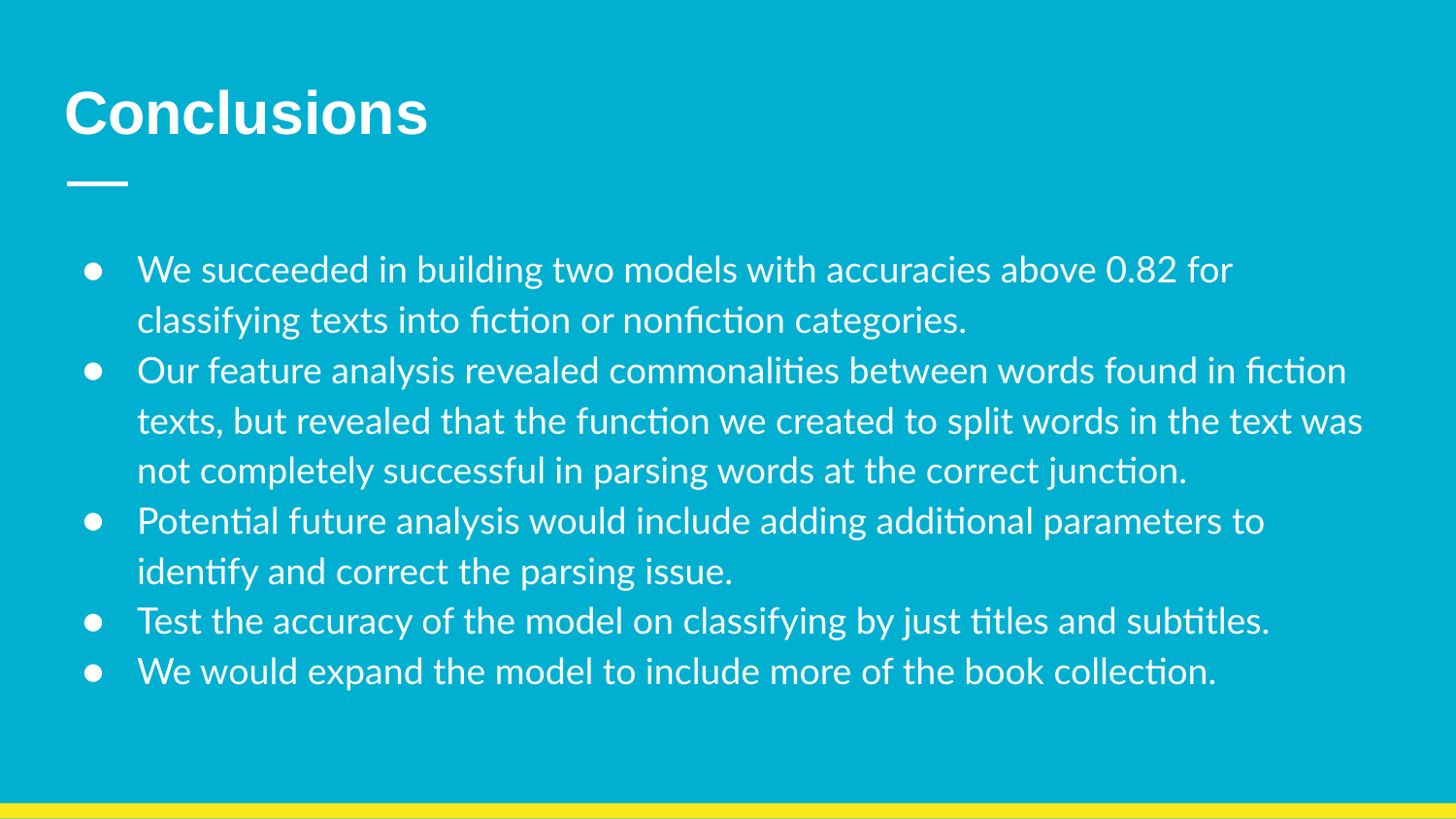

# Conclusions
We succeeded in building two models with accuracies above 0.82 for  classifying texts into fiction or nonfiction categories.
Our feature analysis revealed commonalities between words found in fiction texts, but revealed that the function we created to split words in the text was not completely successful in parsing words at the correct junction.
Potential future analysis would include adding additional parameters to identify and correct the parsing issue.
Test the accuracy of the model on classifying by just titles and subtitles.
We would expand the model to include more of the book collection.